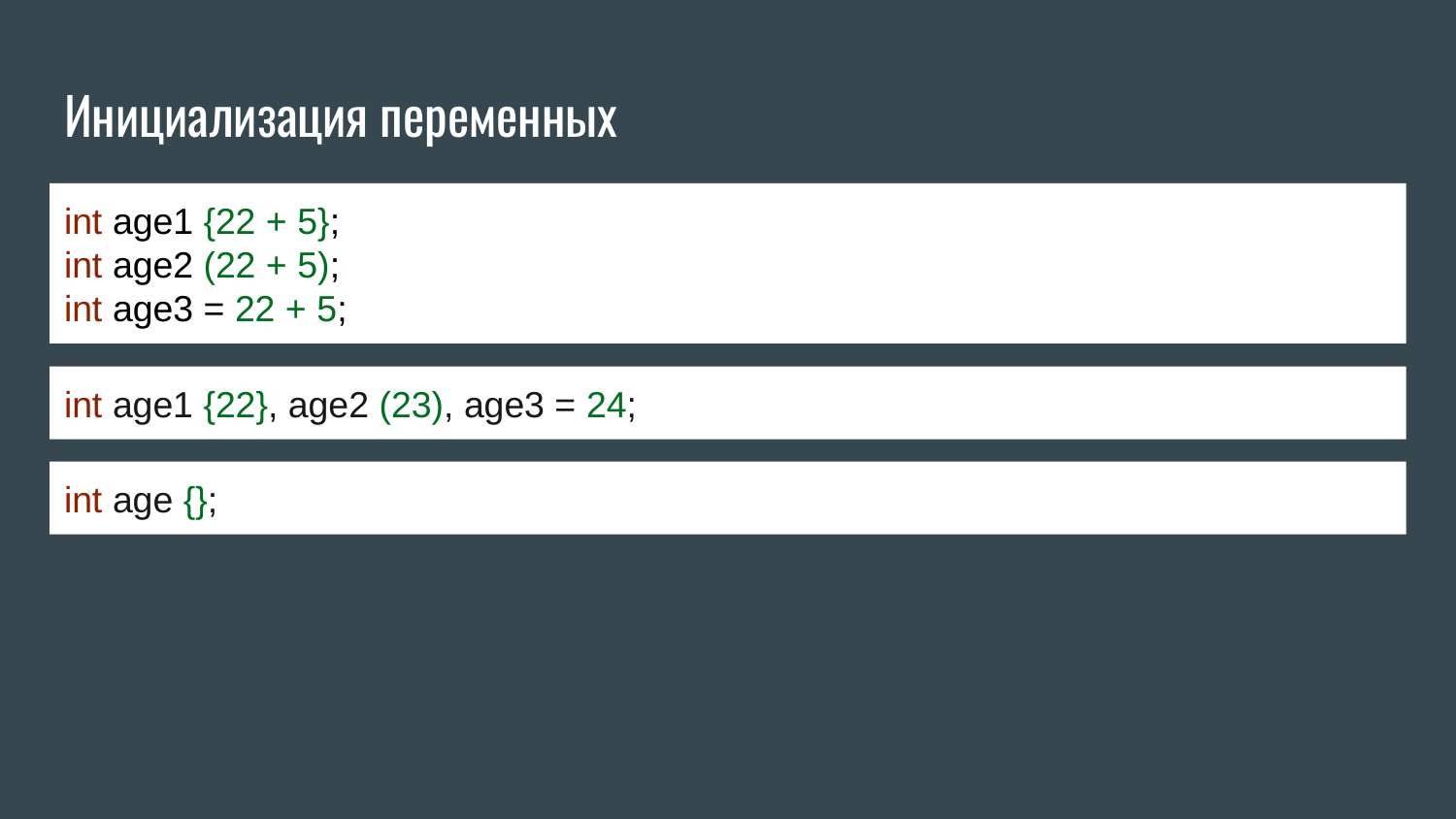

# Инициализация переменных

int age1 {22 + 5};
int age2 (22 + 5);
int age3 = 22 + 5;
int age1 {22}, age2 (23), age3 = 24;
int age {};